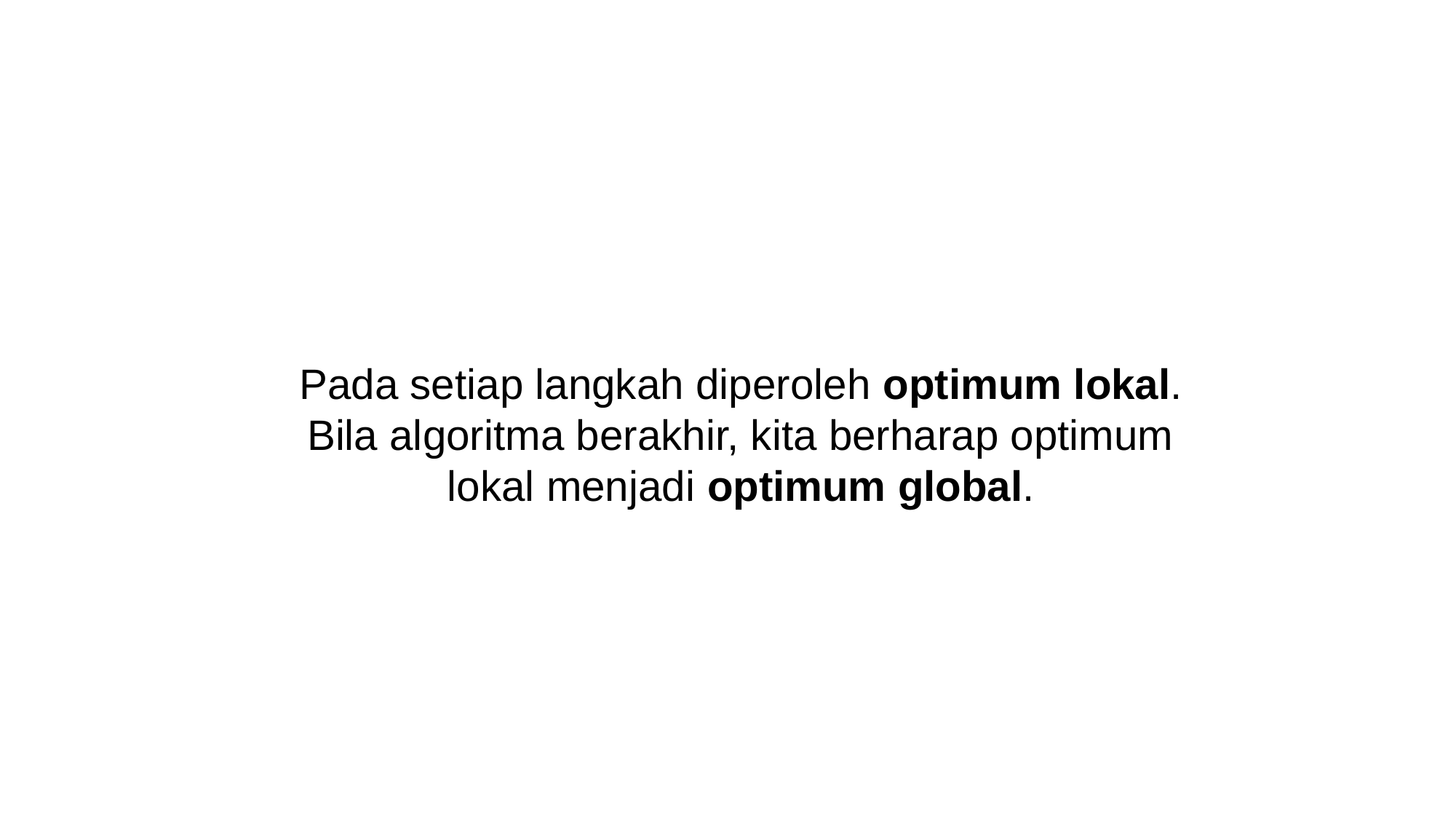

Pada setiap langkah diperoleh optimum lokal. Bila algoritma berakhir, kita berharap optimum lokal menjadi optimum global.